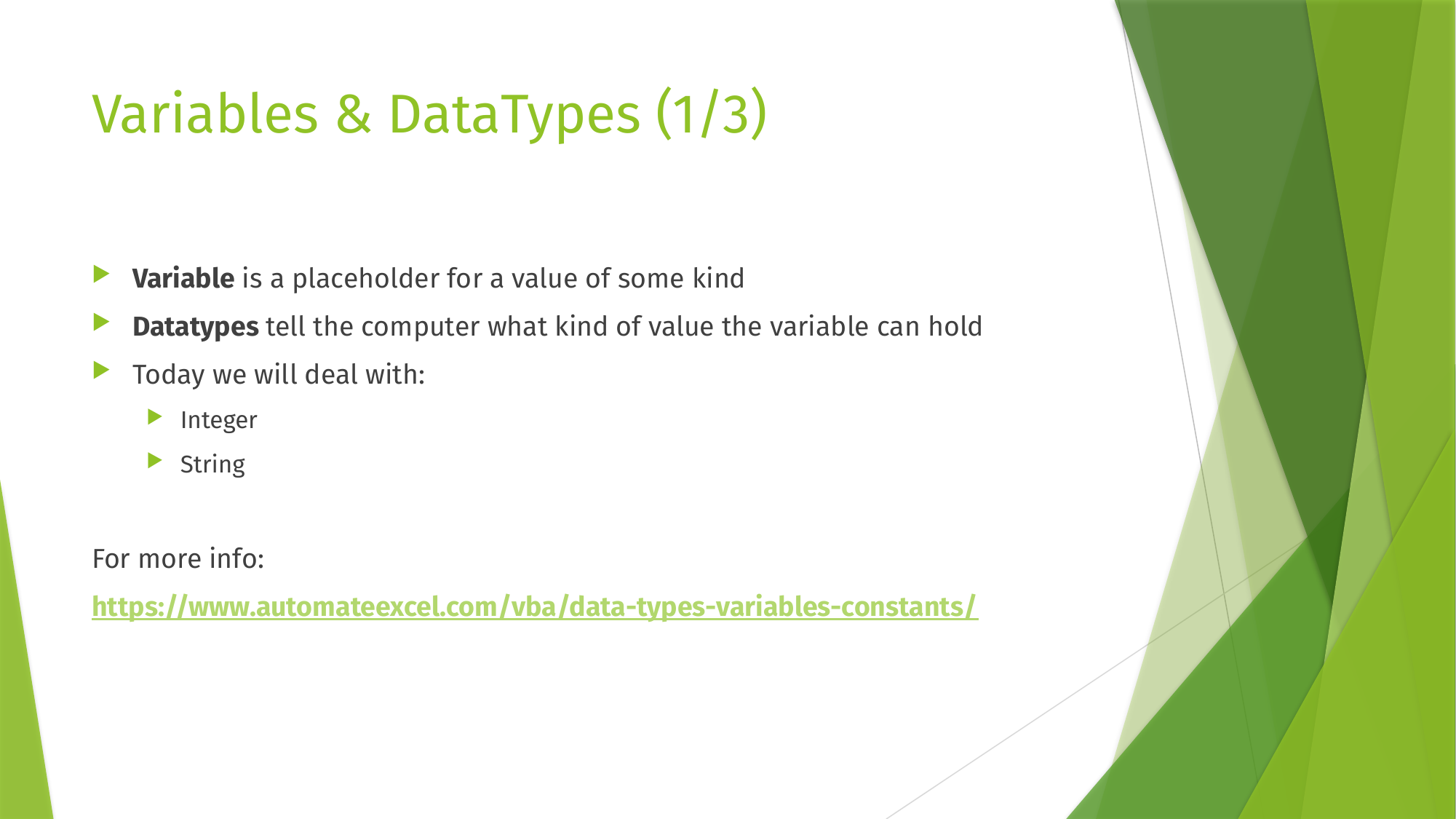

# Variables & DataTypes (1/3)
Variable is a placeholder for a value of some kind
Datatypes tell the computer what kind of value the variable can hold
Today we will deal with:
Integer
String

For more info:
https://www.automateexcel.com/vba/data-types-variables-constants/